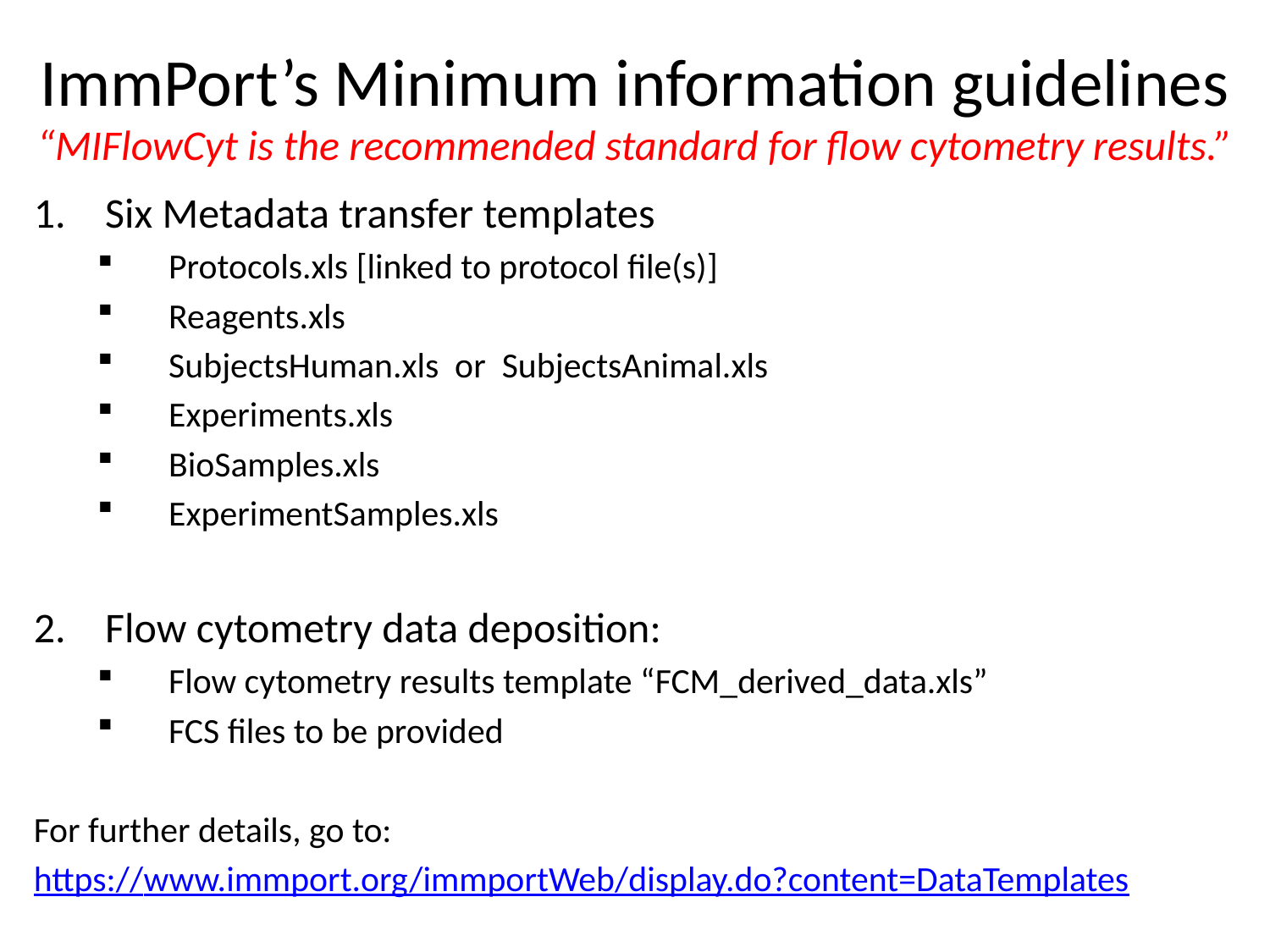

“MIFlowCyt is the recommended standard for flow cytometry results.”

ImmPort’s Minimum information guidelines
Six Metadata transfer templates
Protocols.xls [linked to protocol file(s)]
Reagents.xls
SubjectsHuman.xls  or  SubjectsAnimal.xls
Experiments.xls
BioSamples.xls
ExperimentSamples.xls

Flow cytometry data deposition:
Flow cytometry results template “FCM_derived_data.xls”
FCS files to be provided

For further details, go to:
https://www.immport.org/immportWeb/display.do?content=DataTemplates